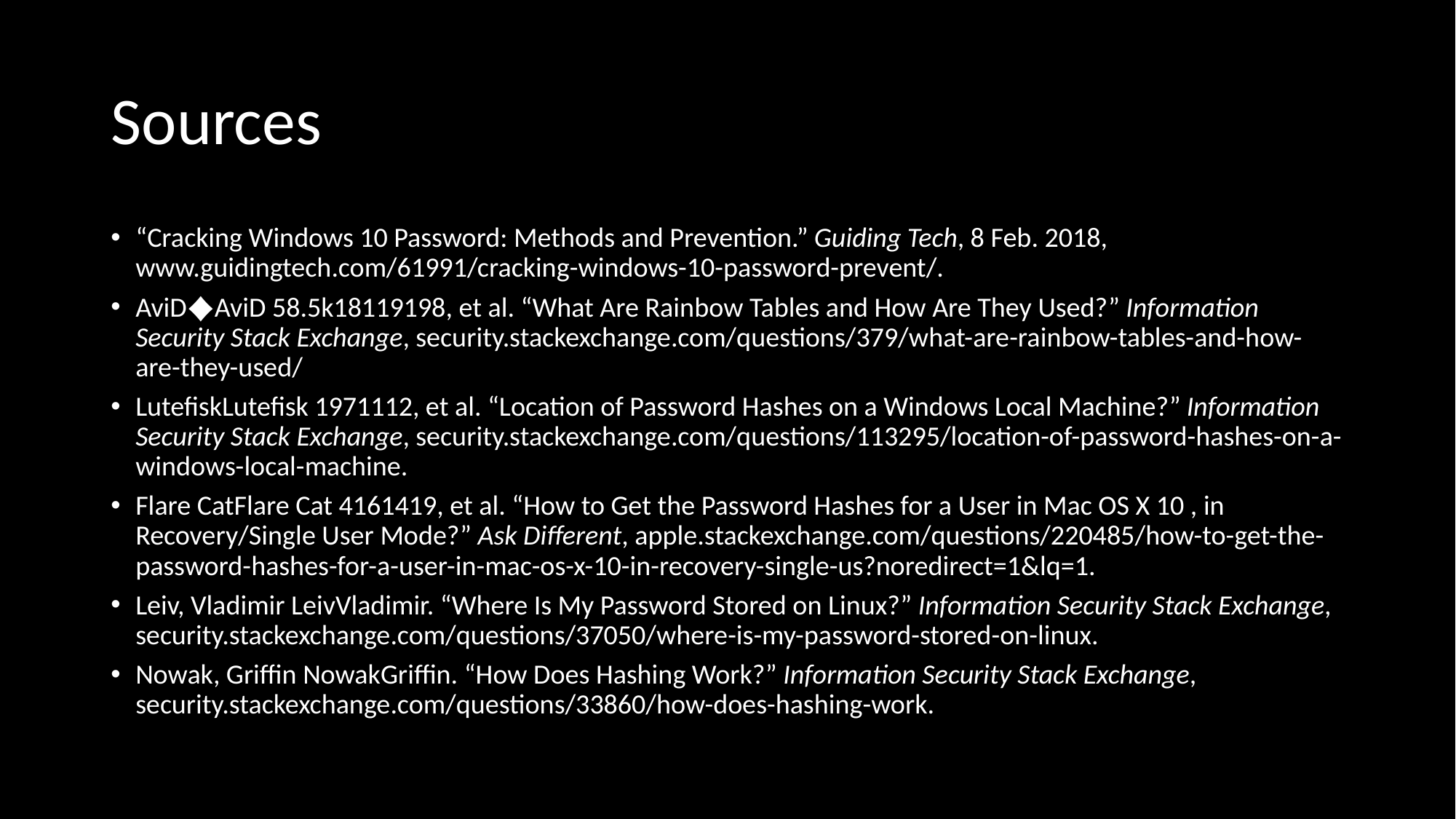

# Sources
“Cracking Windows 10 Password: Methods and Prevention.” Guiding Tech, 8 Feb. 2018, www.guidingtech.com/61991/cracking-windows-10-password-prevent/.
AviD♦AviD 58.5k18119198, et al. “What Are Rainbow Tables and How Are They Used?” Information Security Stack Exchange, security.stackexchange.com/questions/379/what-are-rainbow-tables-and-how-are-they-used/
LutefiskLutefisk 1971112, et al. “Location of Password Hashes on a Windows Local Machine?” Information Security Stack Exchange, security.stackexchange.com/questions/113295/location-of-password-hashes-on-a-windows-local-machine.
Flare CatFlare Cat 4161419, et al. “How to Get the Password Hashes for a User in Mac OS X 10 , in Recovery/Single User Mode?” Ask Different, apple.stackexchange.com/questions/220485/how-to-get-the-password-hashes-for-a-user-in-mac-os-x-10-in-recovery-single-us?noredirect=1&lq=1.
Leiv, Vladimir LeivVladimir. “Where Is My Password Stored on Linux?” Information Security Stack Exchange, security.stackexchange.com/questions/37050/where-is-my-password-stored-on-linux.
Nowak, Griffin NowakGriffin. “How Does Hashing Work?” Information Security Stack Exchange, security.stackexchange.com/questions/33860/how-does-hashing-work.